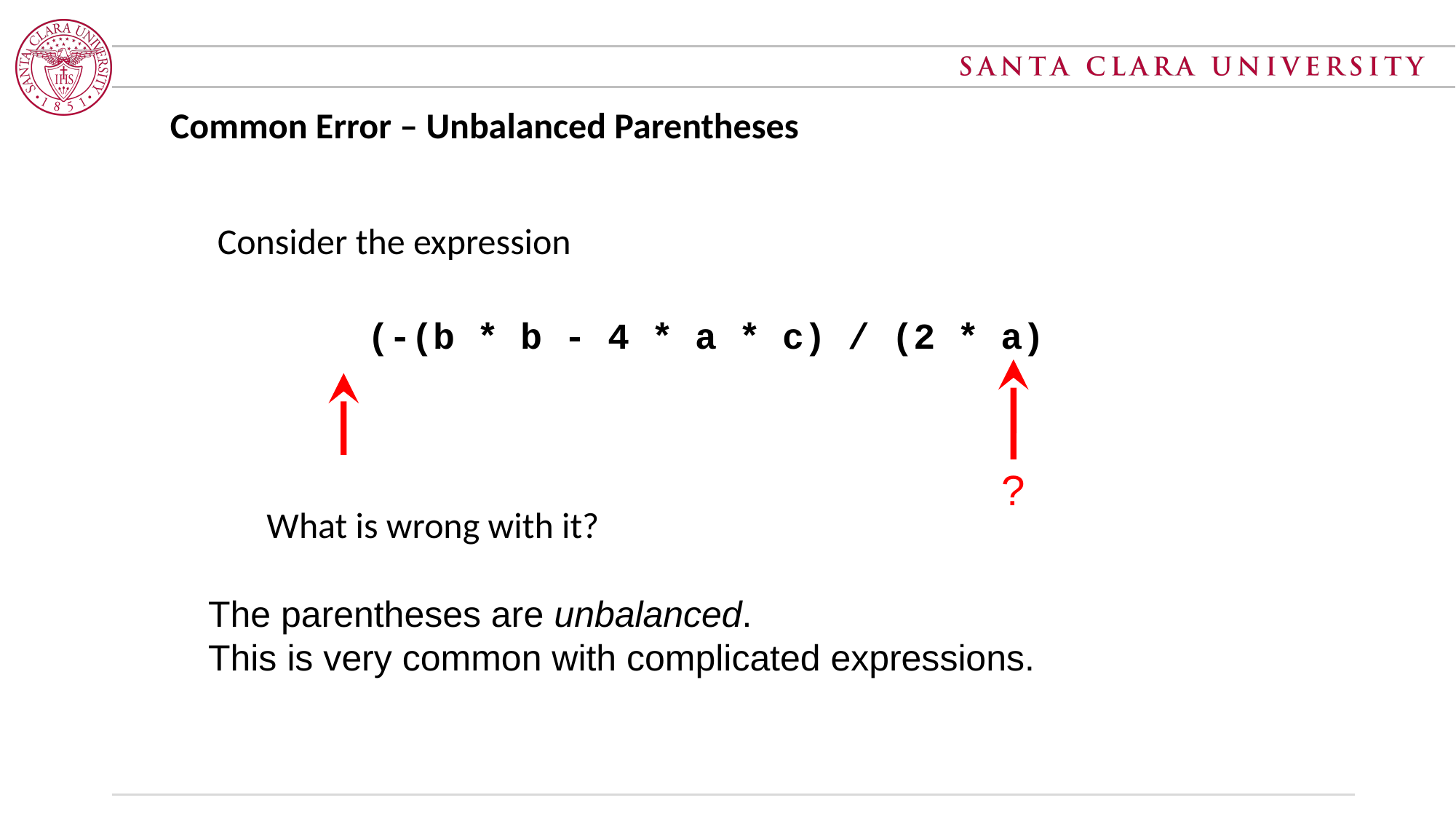

Common Error – Unbalanced Parentheses
Consider the expression
		(-(b * b - 4 * a * c) / (2 * a)

	 What is wrong with it?

?
The parentheses are unbalanced.
This is very common with complicated expressions.